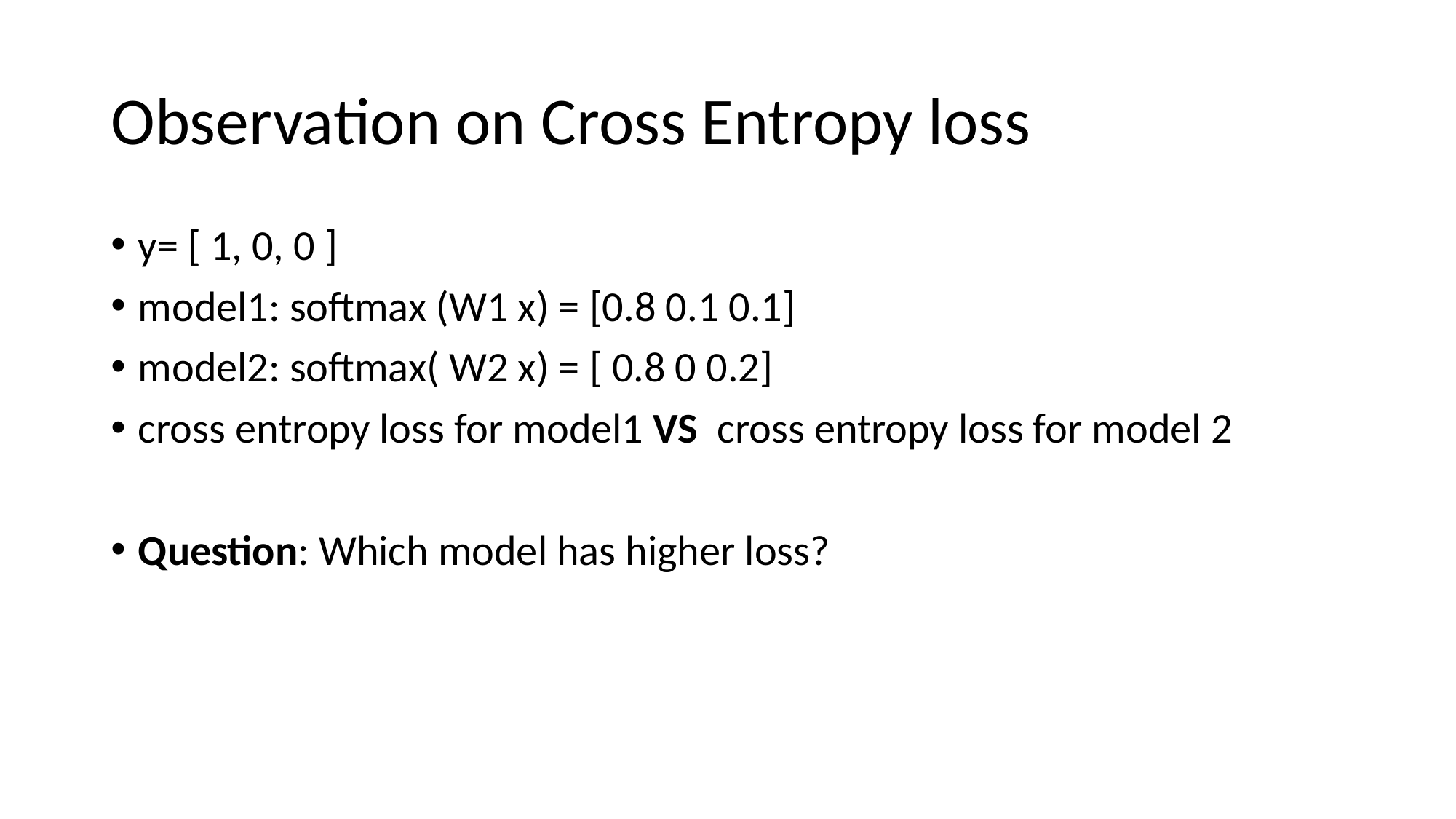

# Observation on Cross Entropy loss
y= [ 1, 0, 0 ]
model1: softmax (W1 x) = [0.8 0.1 0.1]
model2: softmax( W2 x) = [ 0.8 0 0.2]
cross entropy loss for model1 VS  cross entropy loss for model 2

Question: Which model has higher loss?